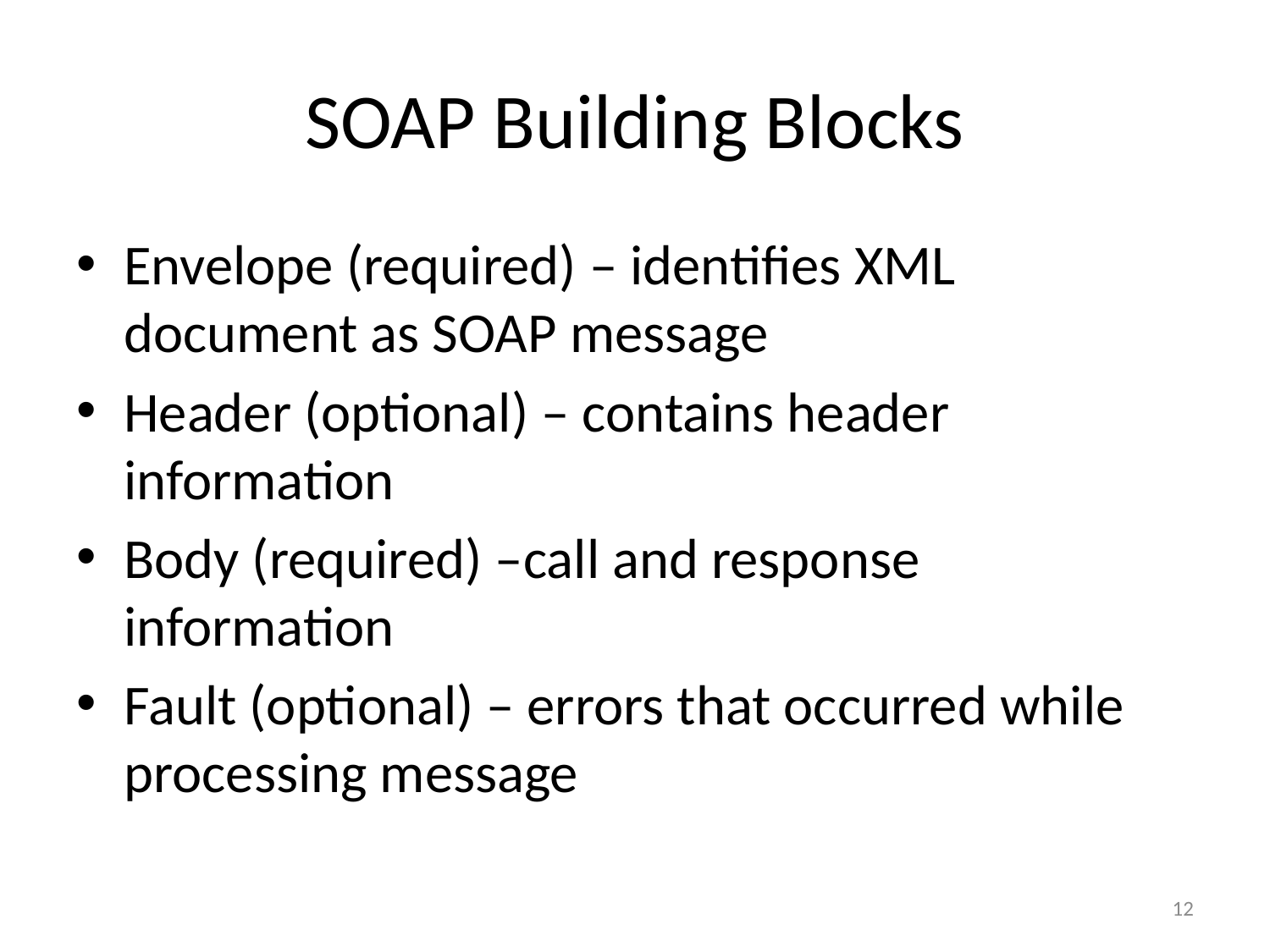

# SOAP Building Blocks
Envelope (required) – identifies XML document as SOAP message
Header (optional) – contains header information
Body (required) –call and response information
Fault (optional) – errors that occurred while processing message
12